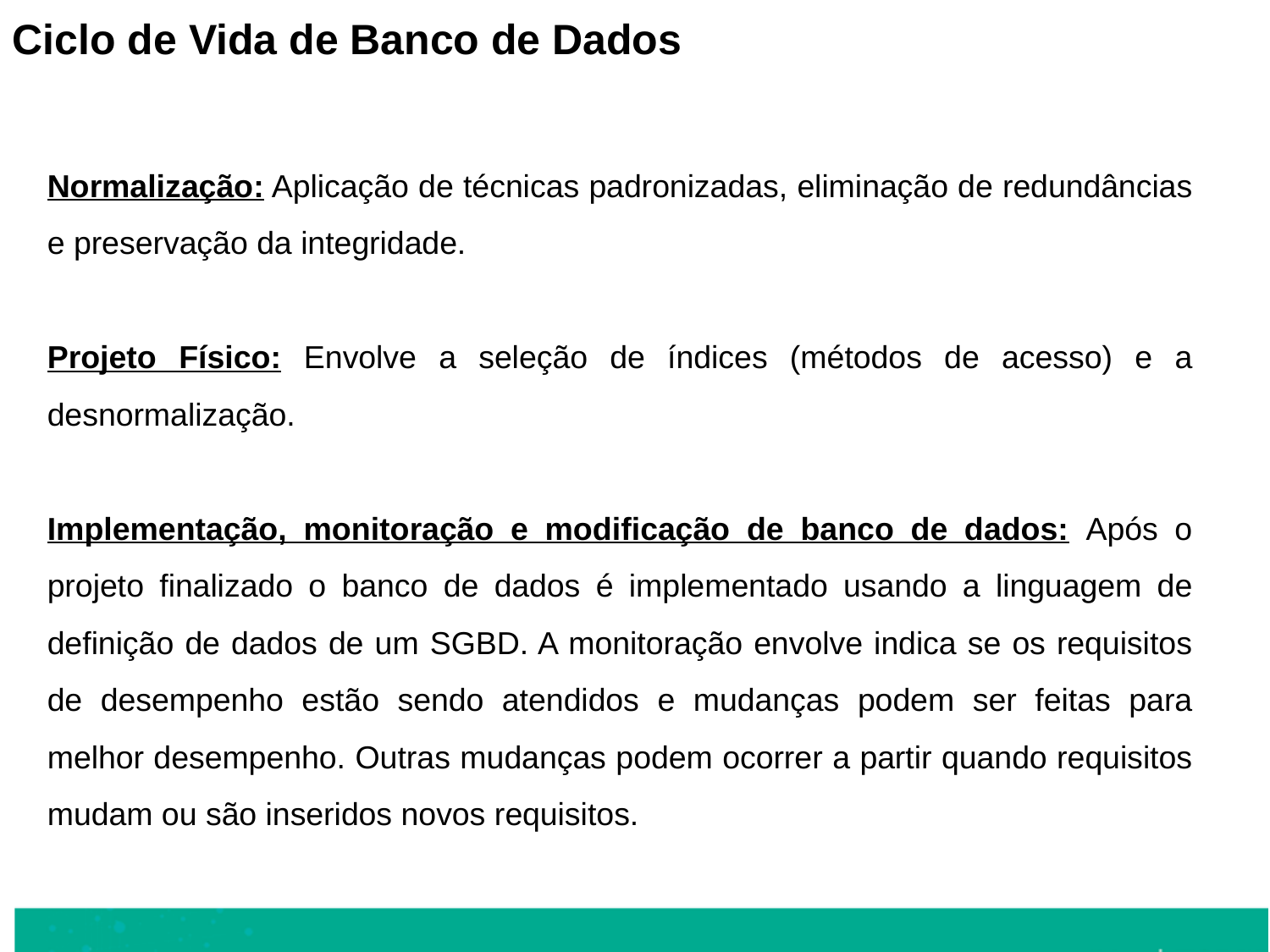

Ciclo de Vida de Banco de Dados

Normalização: Aplicação de técnicas padronizadas, eliminação de redundâncias e preservação da integridade.

Projeto Físico: Envolve a seleção de índices (métodos de acesso) e a desnormalização.

Implementação, monitoração e modificação de banco de dados: Após o projeto finalizado o banco de dados é implementado usando a linguagem de definição de dados de um SGBD. A monitoração envolve indica se os requisitos de desempenho estão sendo atendidos e mudanças podem ser feitas para melhor desempenho. Outras mudanças podem ocorrer a partir quando requisitos mudam ou são inseridos novos requisitos.